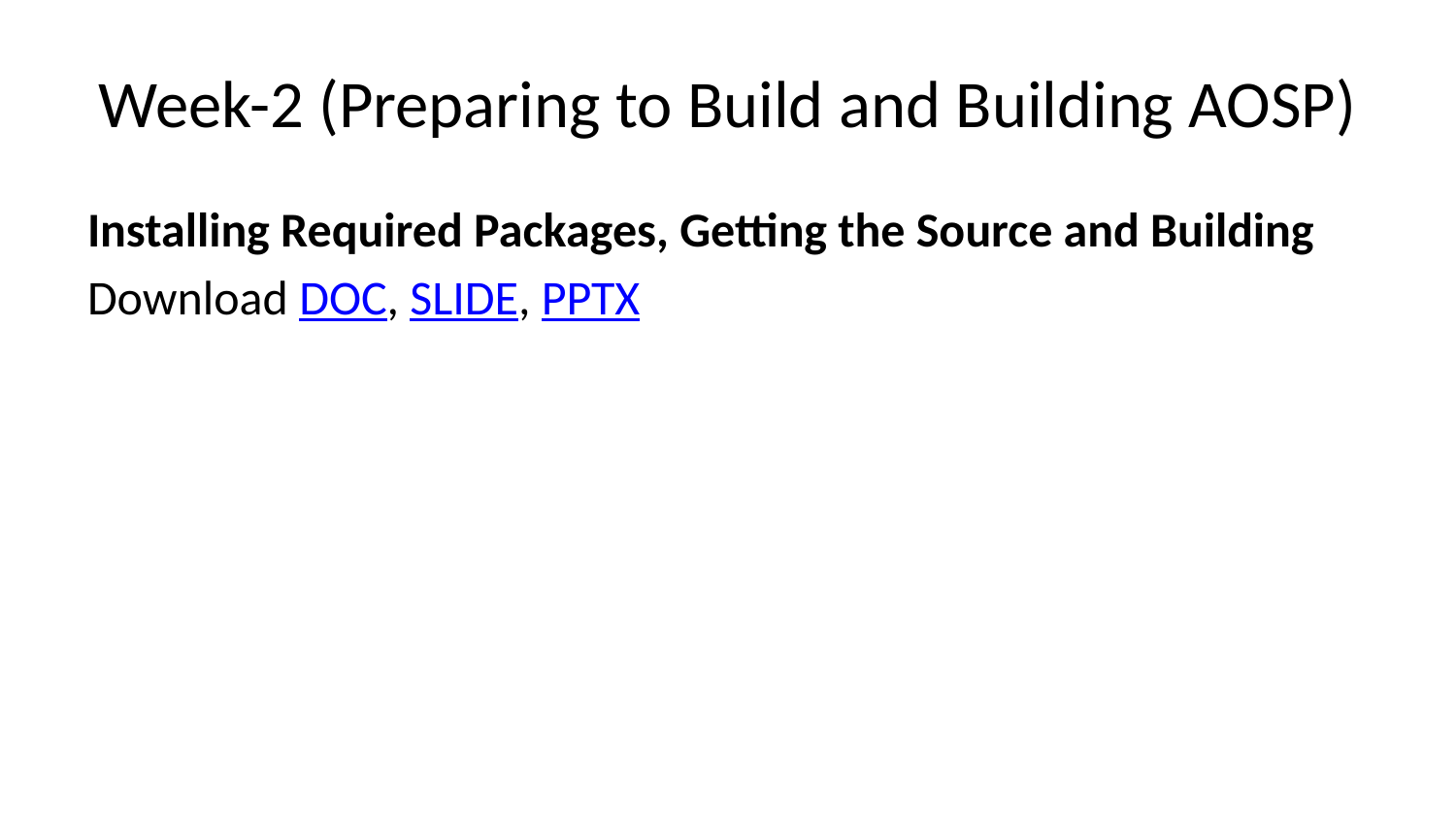

# Week-2 (Preparing to Build and Building AOSP)
Installing Required Packages, Getting the Source and Building
Download DOC, SLIDE, PPTX